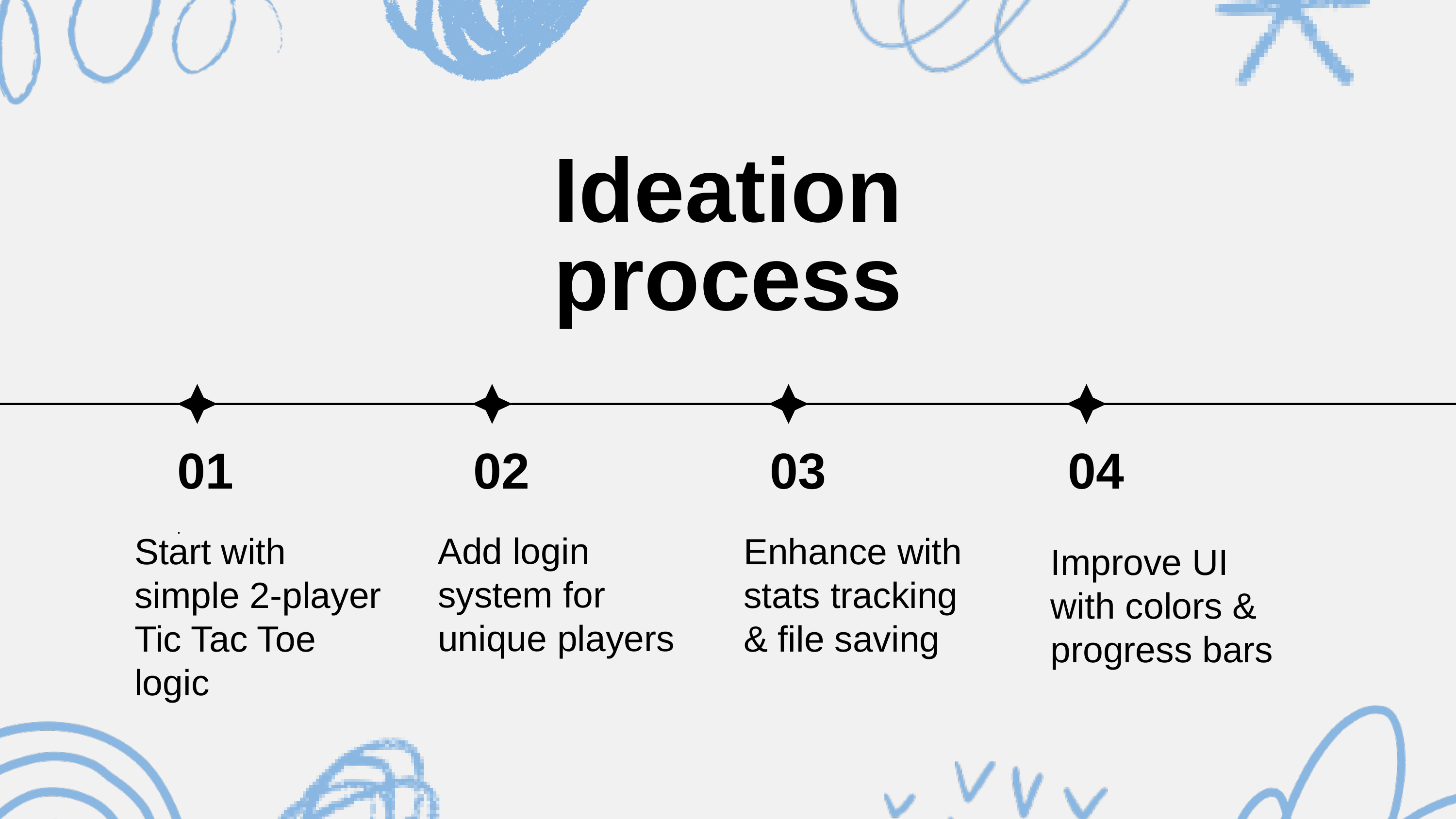

Ideation process

01
02
03
04
.
Add login system for unique players
Start with simple 2-player Tic Tac Toe logic
Enhance with stats tracking & file saving
Improve UI with colors & progress bars